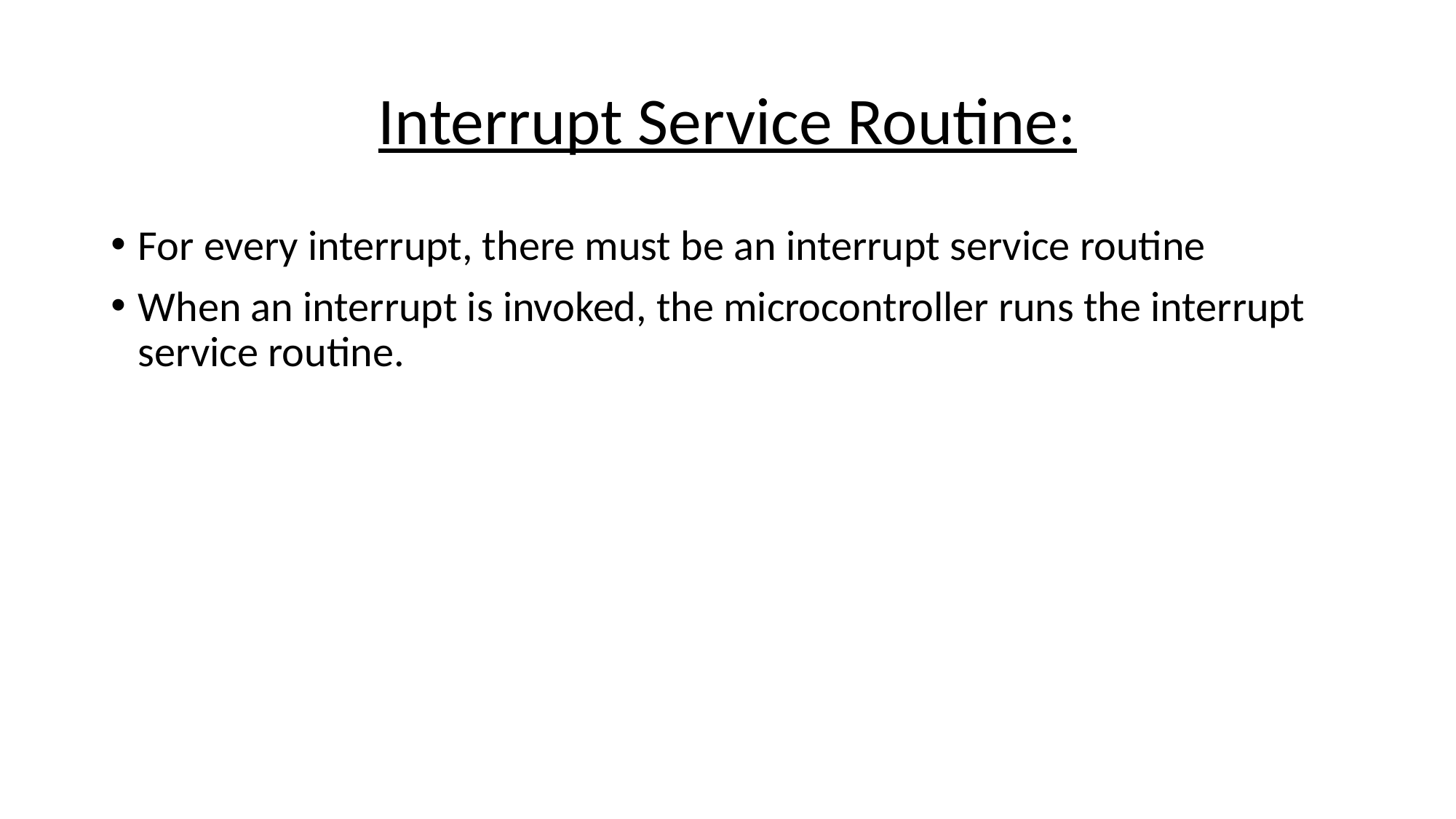

# Interrupt Service Routine:
For every interrupt, there must be an interrupt service routine
When an interrupt is invoked, the microcontroller runs the interrupt service routine.